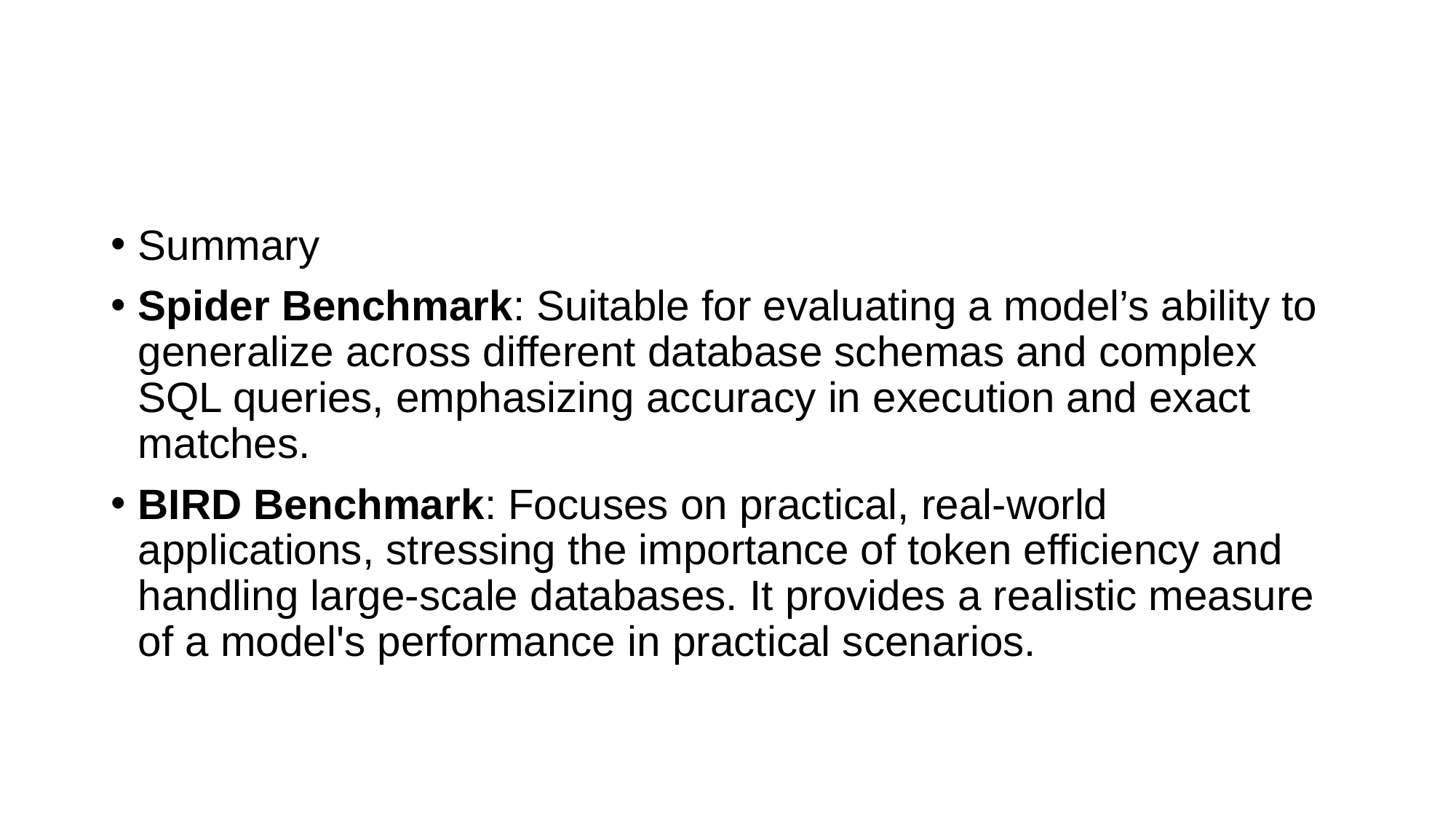

#
Summary
Spider Benchmark: Suitable for evaluating a model’s ability to generalize across different database schemas and complex SQL queries, emphasizing accuracy in execution and exact matches.
BIRD Benchmark: Focuses on practical, real-world applications, stressing the importance of token efficiency and handling large-scale databases. It provides a realistic measure of a model's performance in practical scenarios.